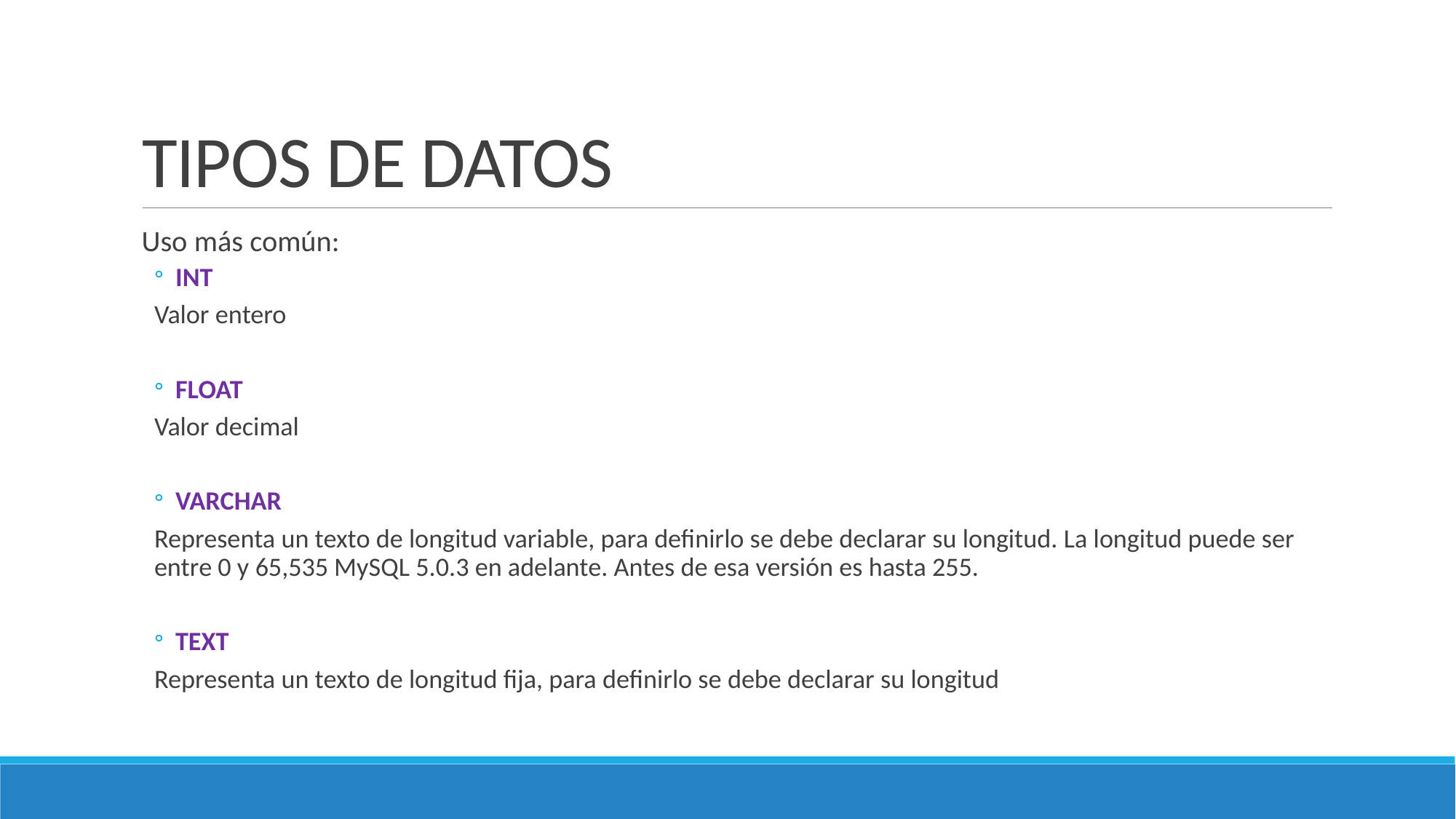

# TIPOS DE DATOS
Uso más común:
INT
Valor entero

FLOAT
Valor decimal

VARCHAR
Representa un texto de longitud variable, para definirlo se debe declarar su longitud. La longitud puede ser entre 0 y 65,535 MySQL 5.0.3 en adelante. Antes de esa versión es hasta 255.

TEXT
Representa un texto de longitud fija, para definirlo se debe declarar su longitud